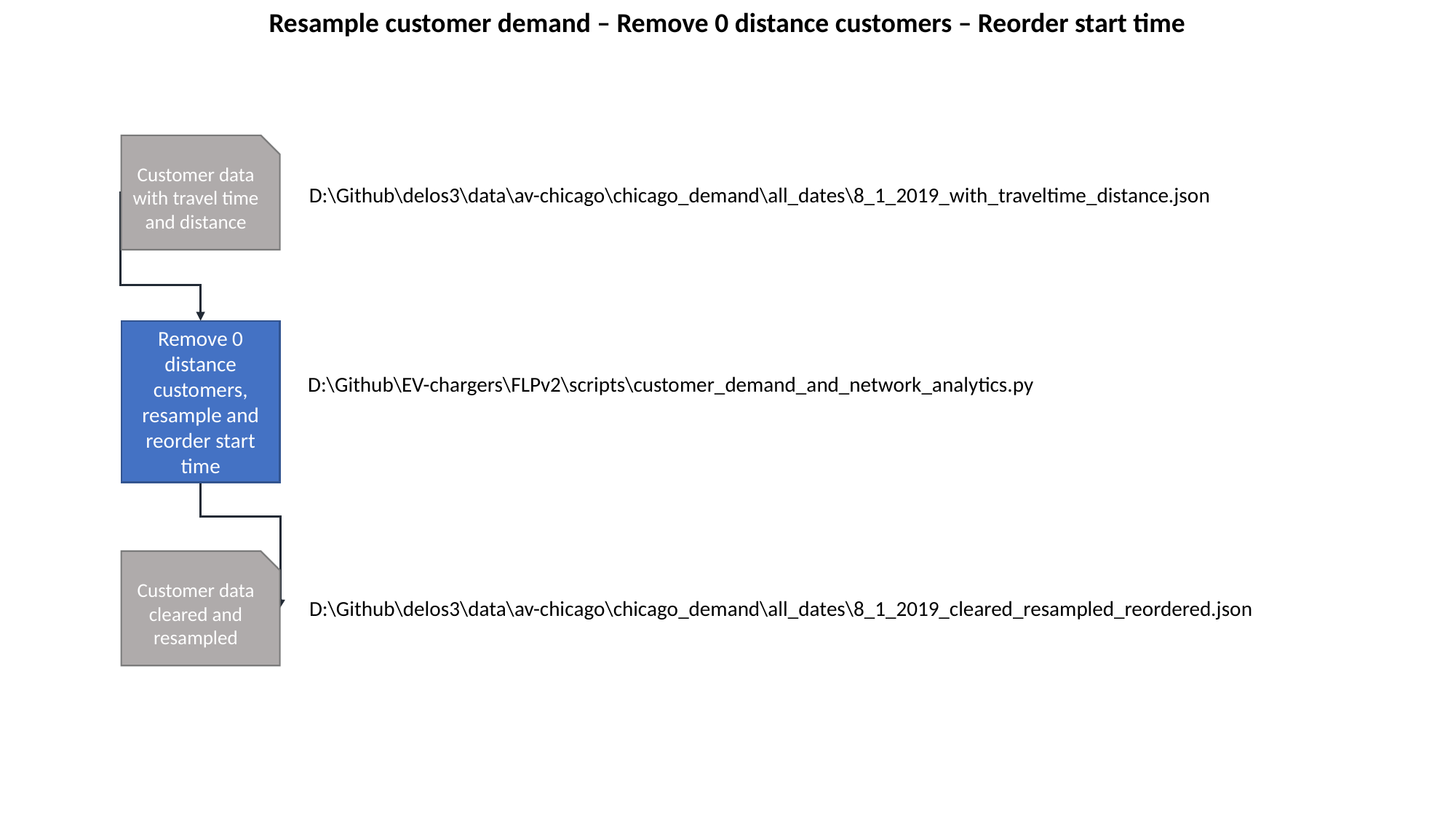

Resample customer demand – Remove 0 distance customers – Reorder start time
Customer data with travel time and distance
D:\Github\delos3\data\av-chicago\chicago_demand\all_dates\8_1_2019_with_traveltime_distance.json
Remove 0 distance customers, resample and reorder start time
D:\Github\EV-chargers\FLPv2\scripts\customer_demand_and_network_analytics.py
Customer data cleared and resampled
D:\Github\delos3\data\av-chicago\chicago_demand\all_dates\8_1_2019_cleared_resampled_reordered.json